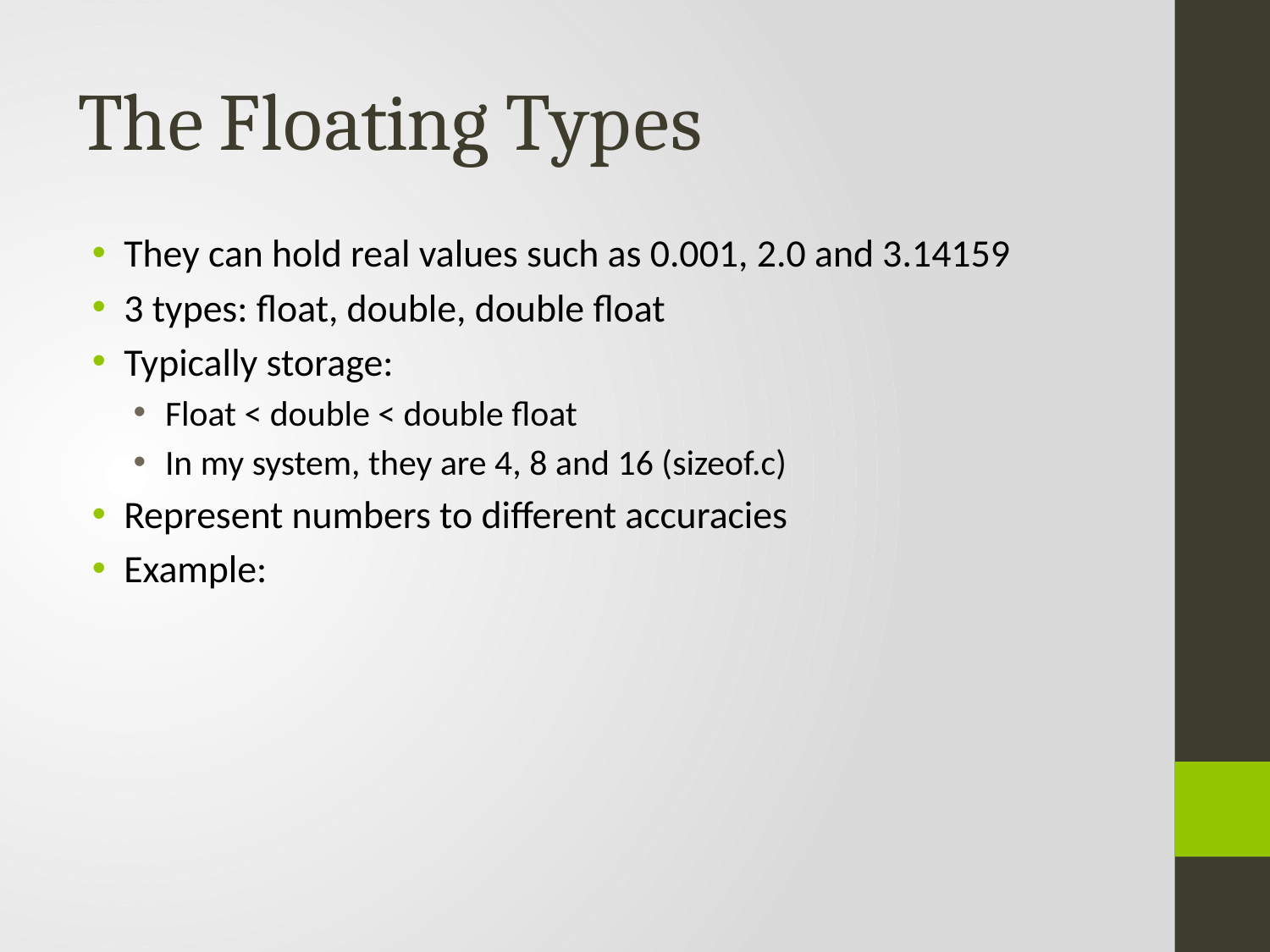

# The Floating Types
They can hold real values such as 0.001, 2.0 and 3.14159
3 types: float, double, double float
Typically storage:
Float < double < double float
In my system, they are 4, 8 and 16 (sizeof.c)
Represent numbers to different accuracies
Example: